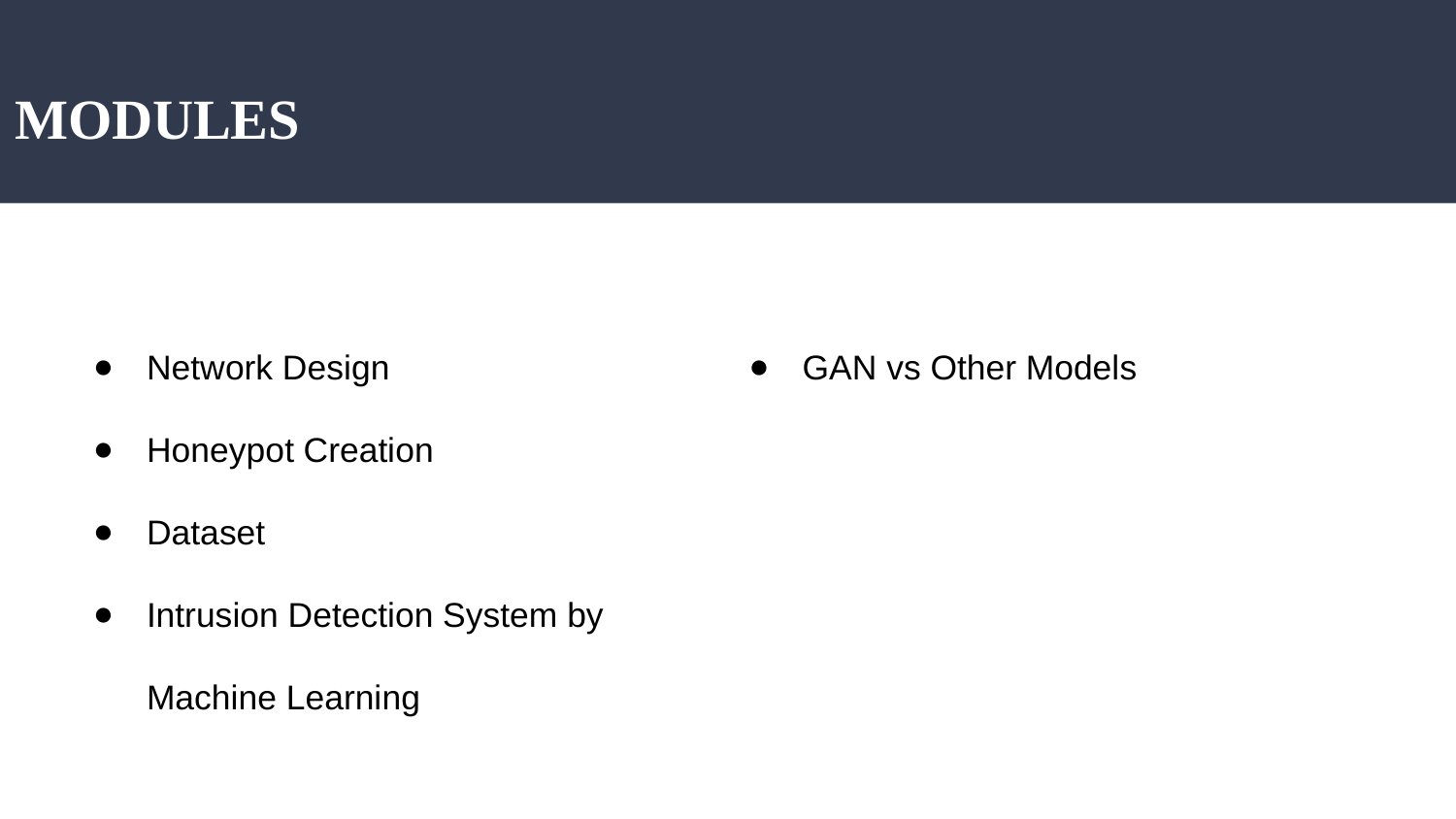

# MODULES
Network Design
Honeypot Creation
Dataset
Intrusion Detection System by Machine Learning

Threat Detection
GAN vs Other Models